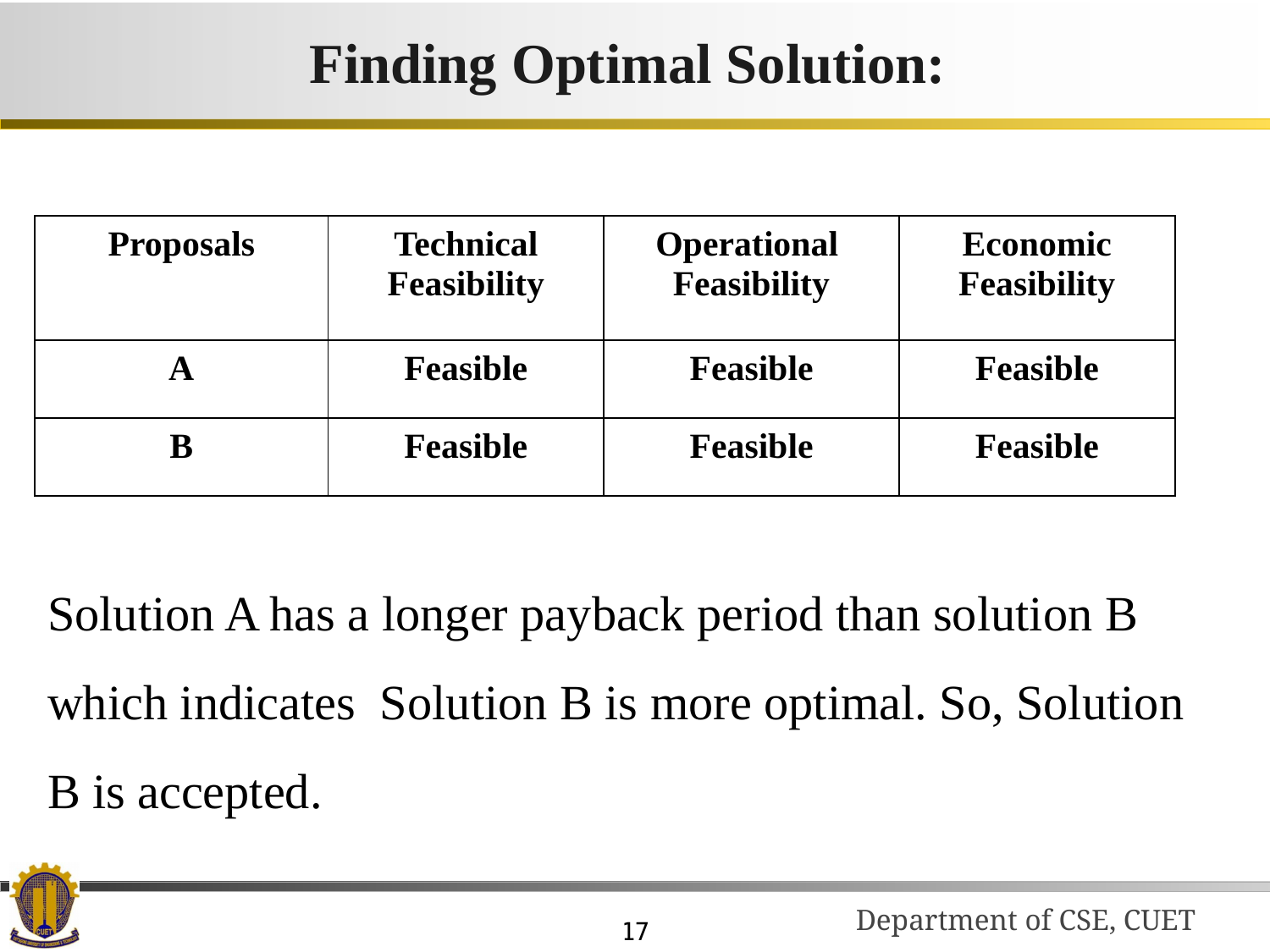

# Finding Optimal Solution:
| Proposals | Technical Feasibility | Operational  Feasibility | Economic Feasibility |
| --- | --- | --- | --- |
| A | Feasible | Feasible | Feasible |
| B | Feasible | Feasible | Feasible |
Solution A has a longer payback period than solution B which indicates  Solution B is more optimal. So, Solution B is accepted.